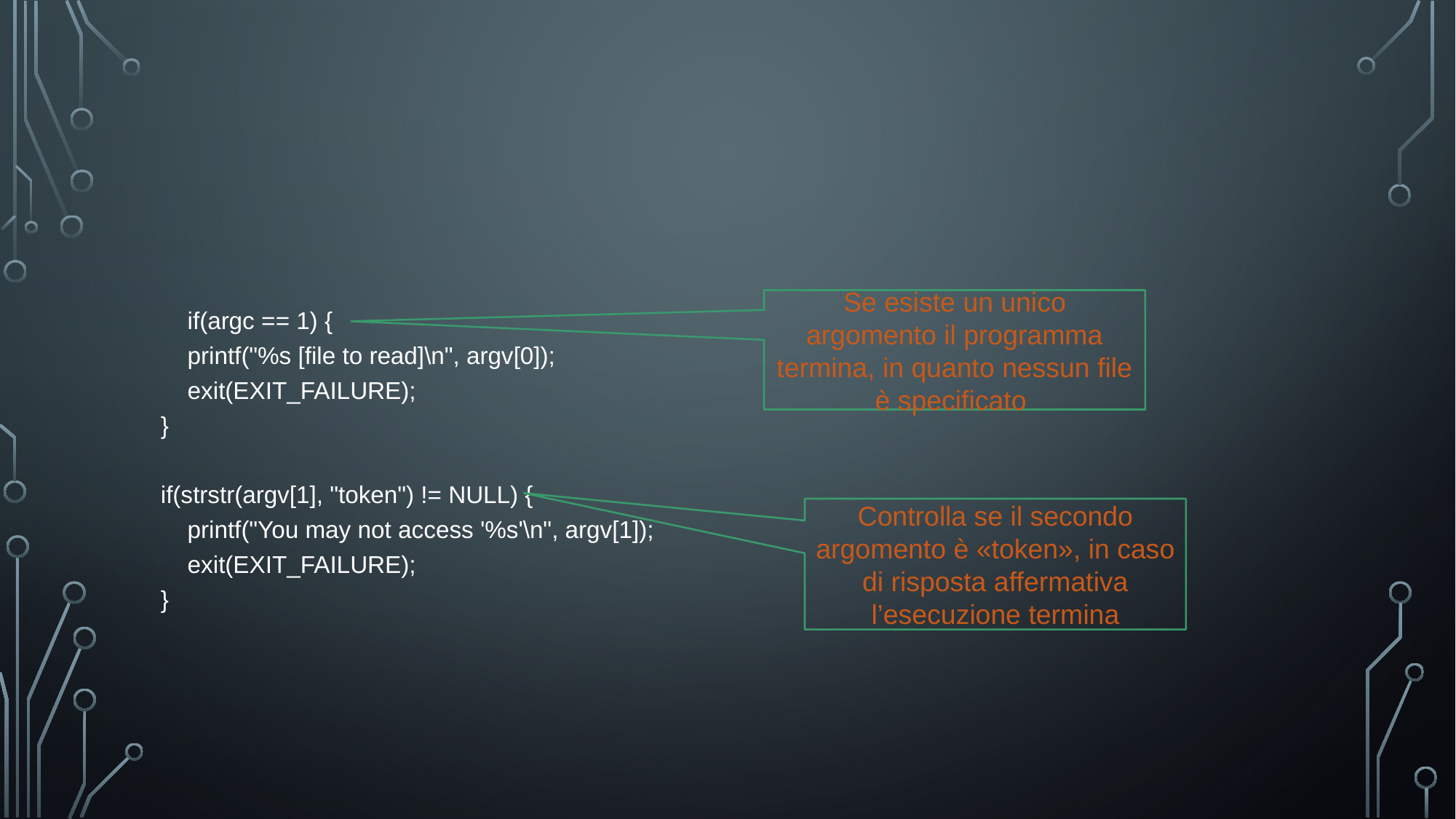

#

      if(argc == 1) {
      printf("%s [file to read]\n", argv[0]);
      exit(EXIT_FAILURE);
  }

  if(strstr(argv[1], "token") != NULL) {
      printf("You may not access '%s'\n", argv[1]);
      exit(EXIT_FAILURE);
  }

Se esiste un unico argomento il programma termina, in quanto nessun file è specificato
Controlla se il secondo argomento è «token», in caso di risposta affermativa l’esecuzione termina